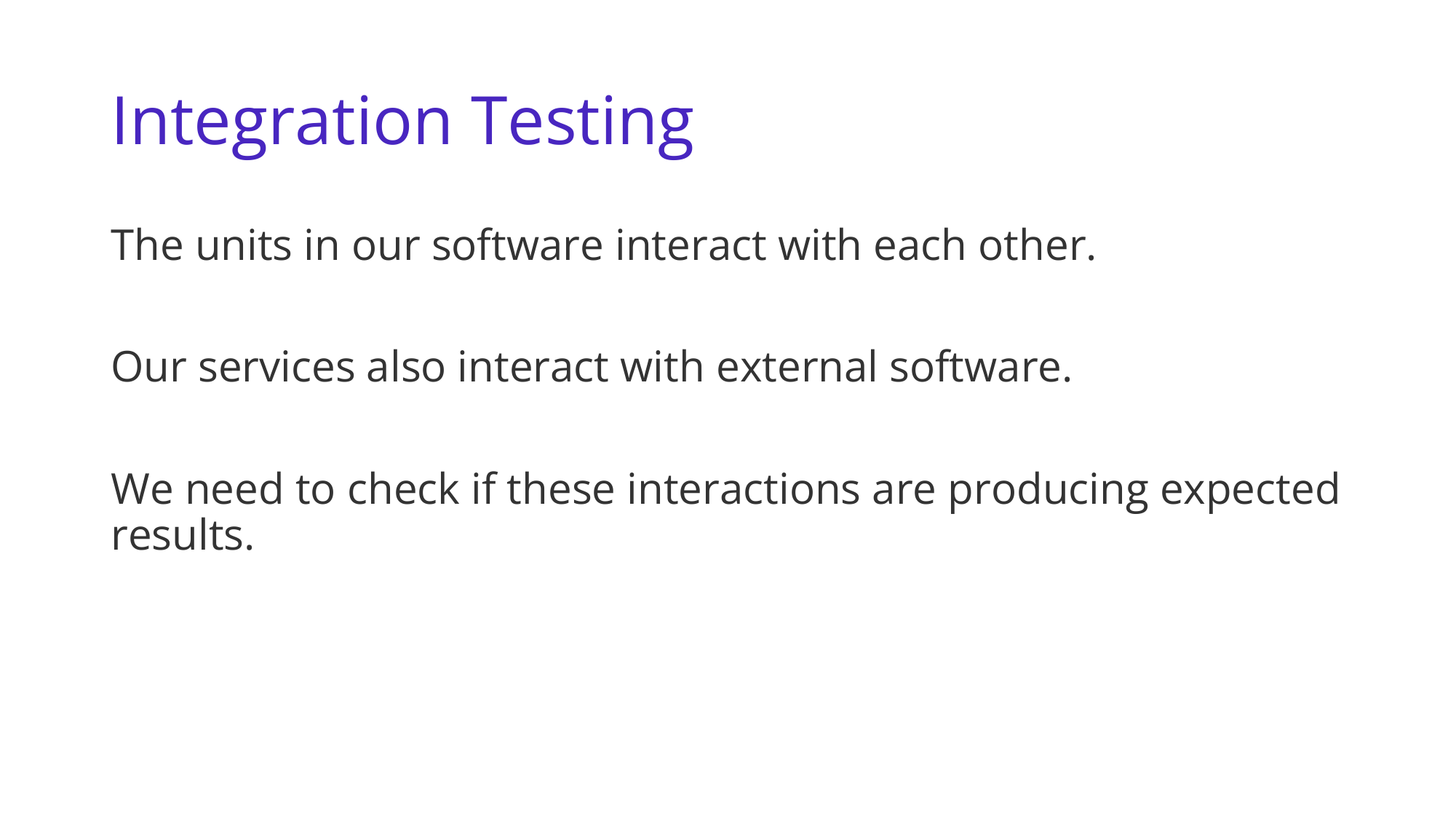

# Integration Testing
The units in our software interact with each other.

Our services also interact with external software.

We need to check if these interactions are producing expected results.